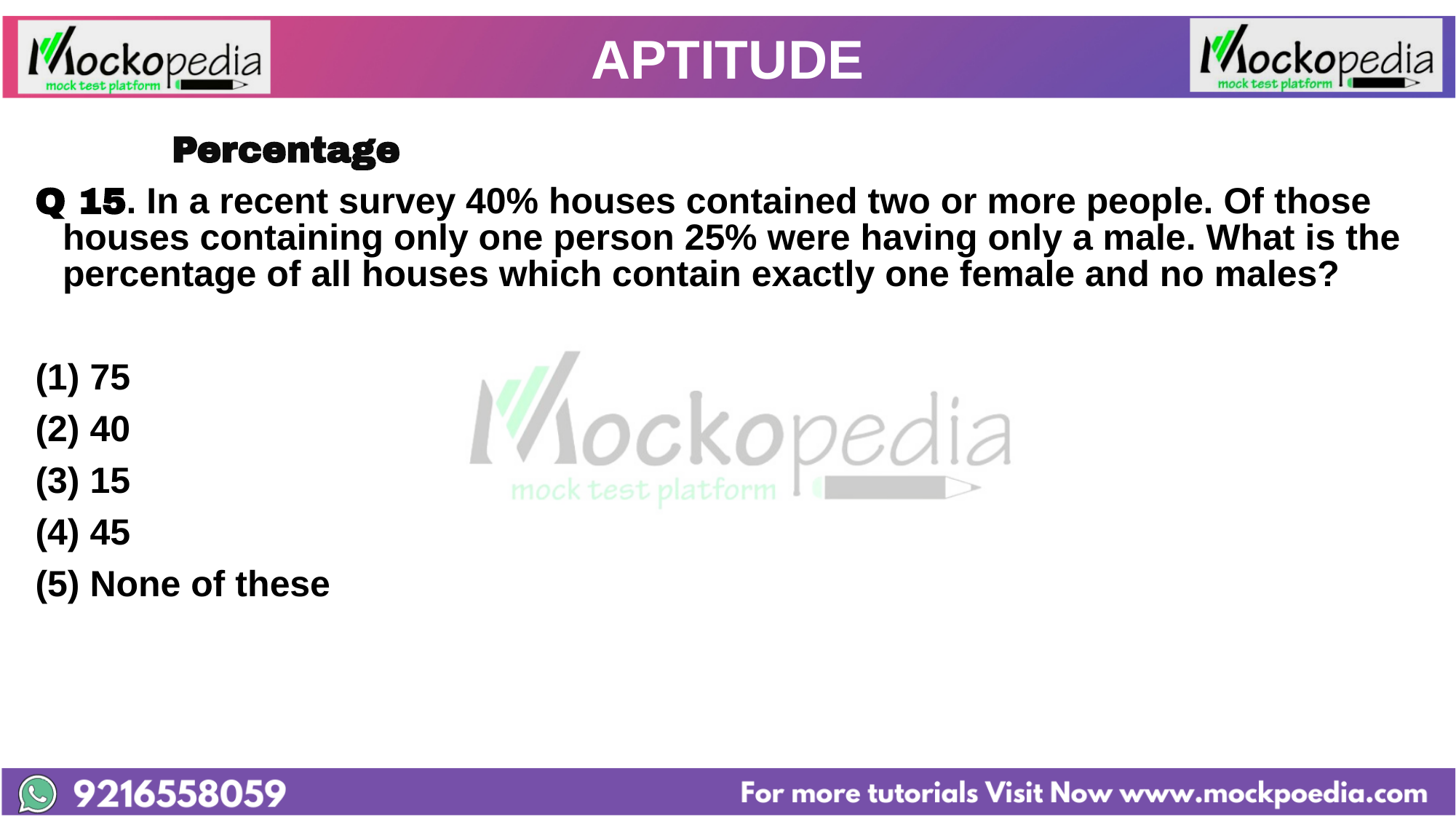

# APTITUDE
		Percentage
Q 15. In a recent survey 40% houses contained two or more people. Of those houses containing only one person 25% were having only a male. What is the percentage of all houses which contain exactly one female and no males?

75
(2) 40
(3) 15
(4) 45
(5) None of these